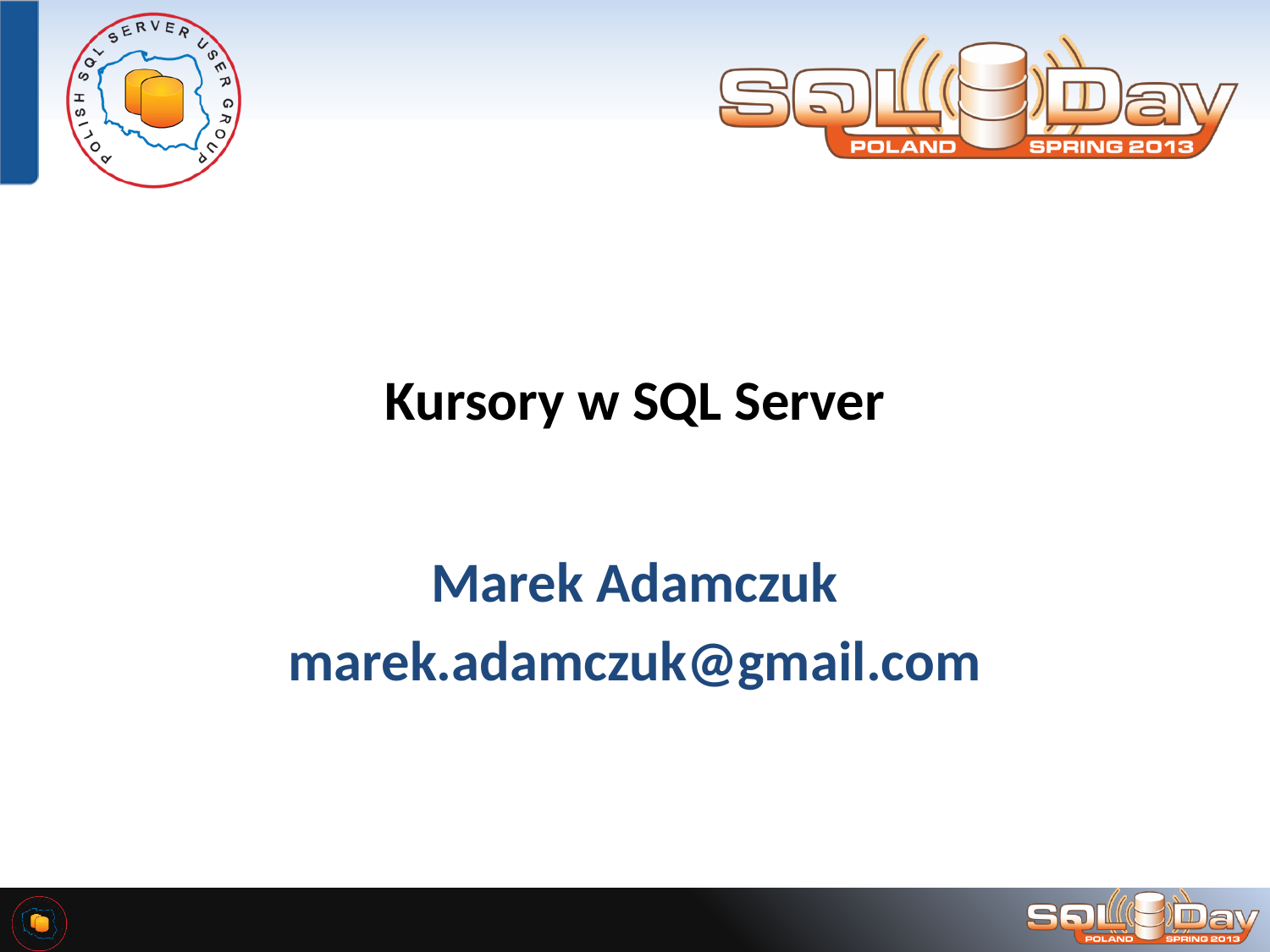

# Kursory w SQL Server
Marek Adamczuk
marek.adamczuk@gmail.com